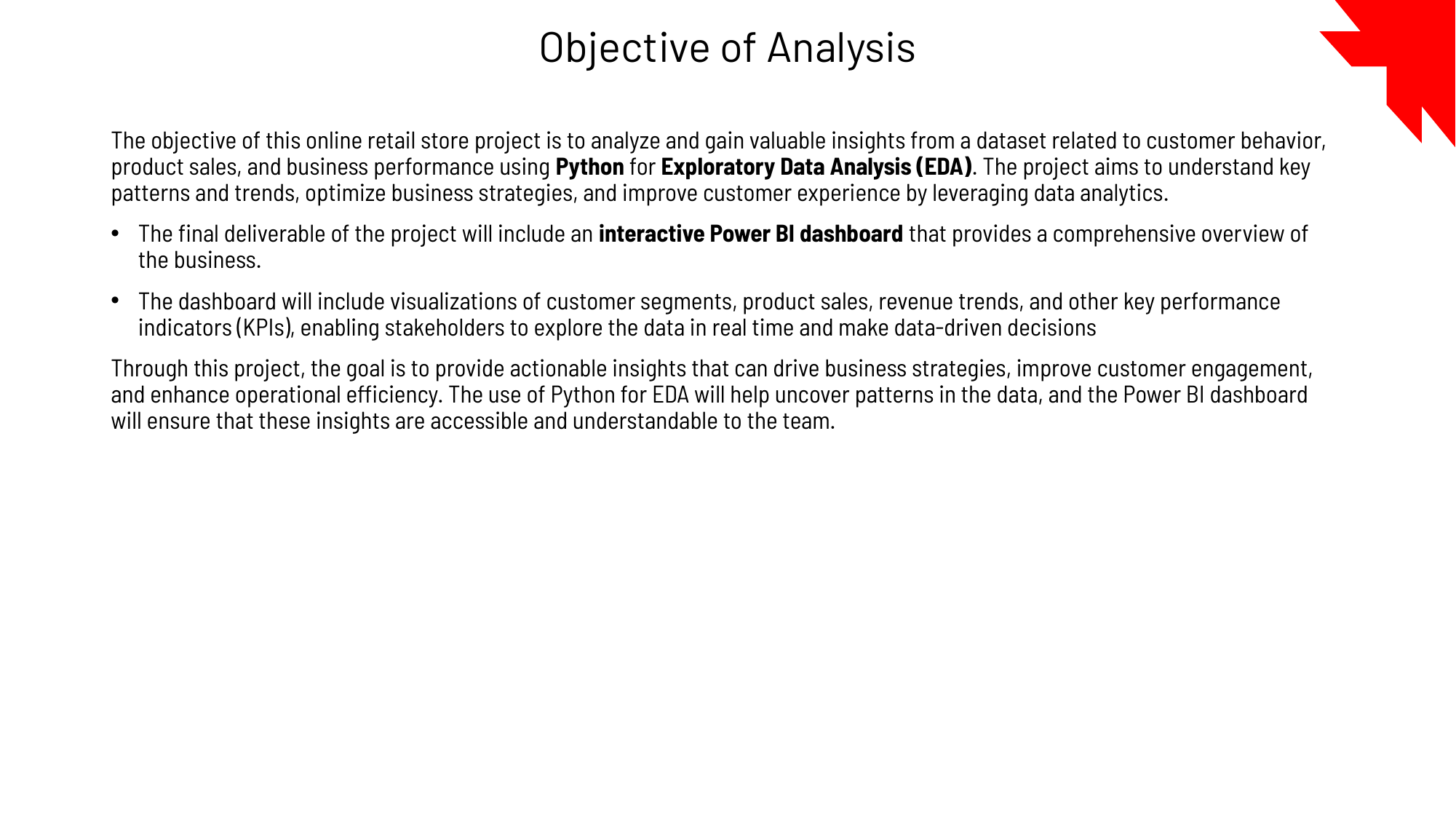

#
Objective of Analysis

The objective of this online retail store project is to analyze and gain valuable insights from a dataset related to customer behavior, product sales, and business performance using Python for Exploratory Data Analysis (EDA). The project aims to understand key patterns and trends, optimize business strategies, and improve customer experience by leveraging data analytics.
The final deliverable of the project will include an interactive Power BI dashboard that provides a comprehensive overview of the business.
The dashboard will include visualizations of customer segments, product sales, revenue trends, and other key performance indicators (KPIs), enabling stakeholders to explore the data in real time and make data-driven decisions
Through this project, the goal is to provide actionable insights that can drive business strategies, improve customer engagement, and enhance operational efficiency. The use of Python for EDA will help uncover patterns in the data, and the Power BI dashboard will ensure that these insights are accessible and understandable to the team.